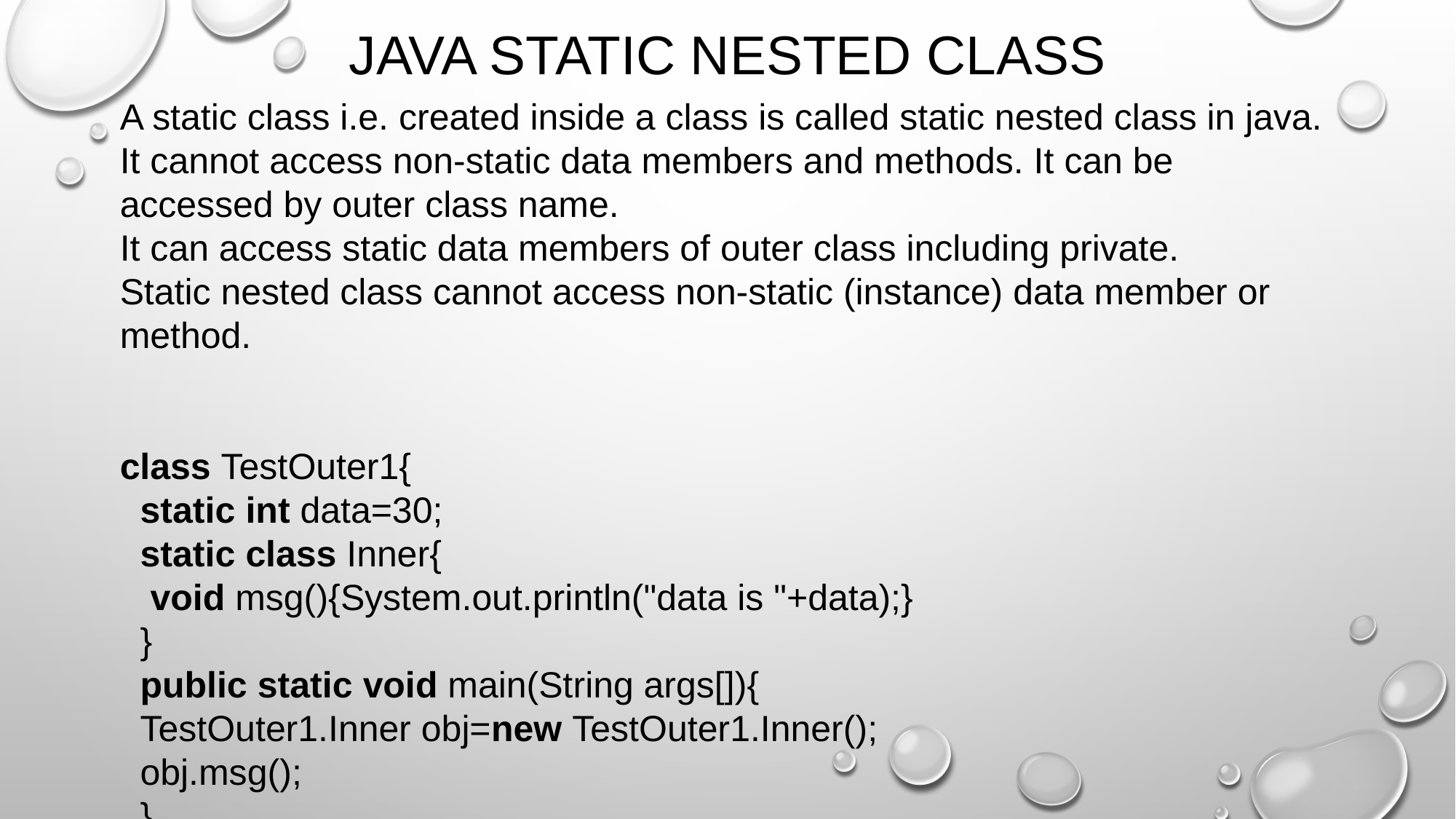

# Java static nested class
A static class i.e. created inside a class is called static nested class in java. It cannot access non-static data members and methods. It can be accessed by outer class name.
It can access static data members of outer class including private.
Static nested class cannot access non-static (instance) data member or method.

class TestOuter1{
  static int data=30;
  static class Inner{
   void msg(){System.out.println("data is "+data);}
  }
  public static void main(String args[]){
  TestOuter1.Inner obj=new TestOuter1.Inner();
  obj.msg();
  }
}